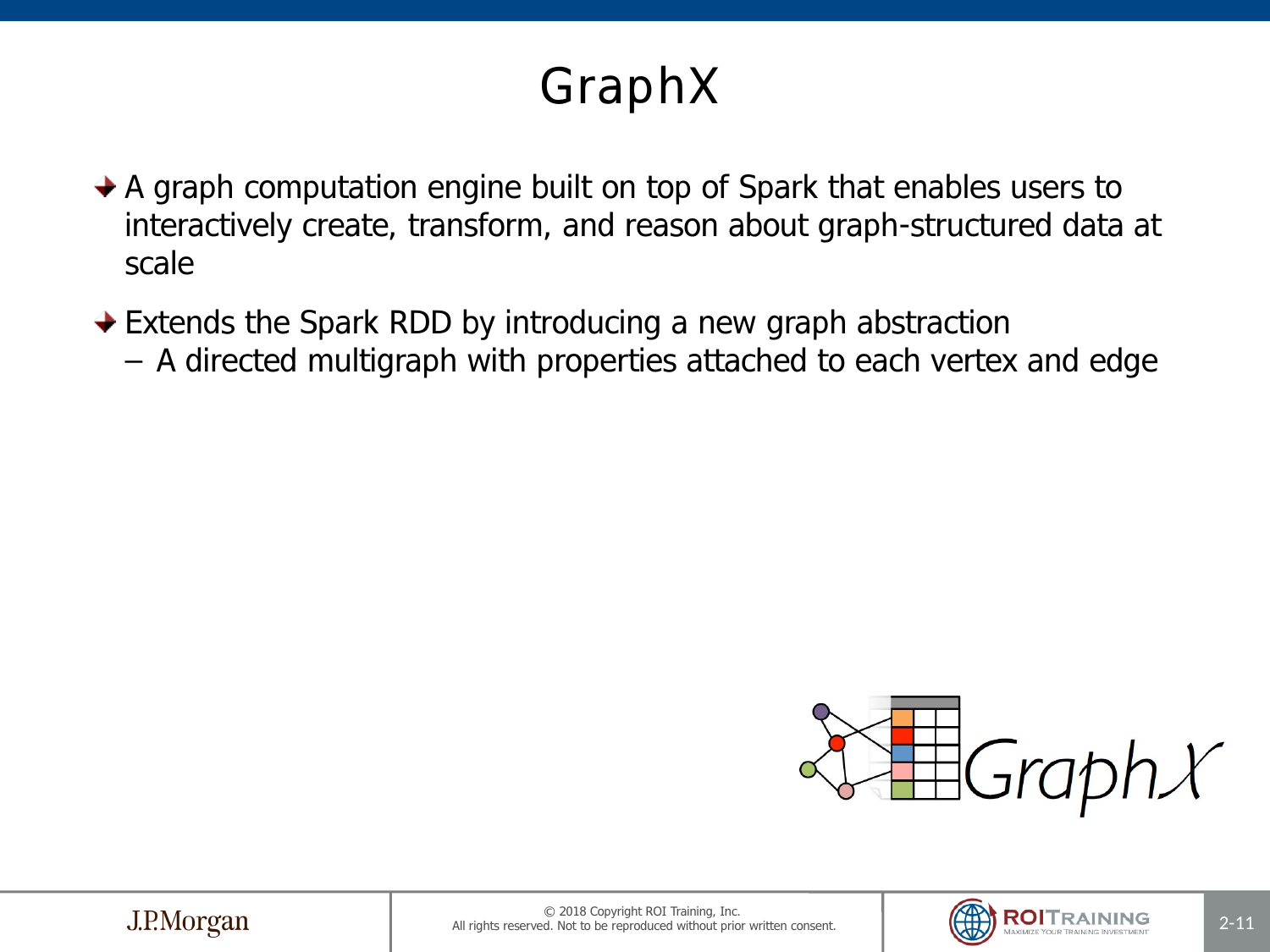

# GraphX
A graph computation engine built on top of Spark that enables users to interactively create, transform, and reason about graph-structured data at scale
Extends the Spark RDD by introducing a new graph abstraction
A directed multigraph with properties attached to each vertex and edge